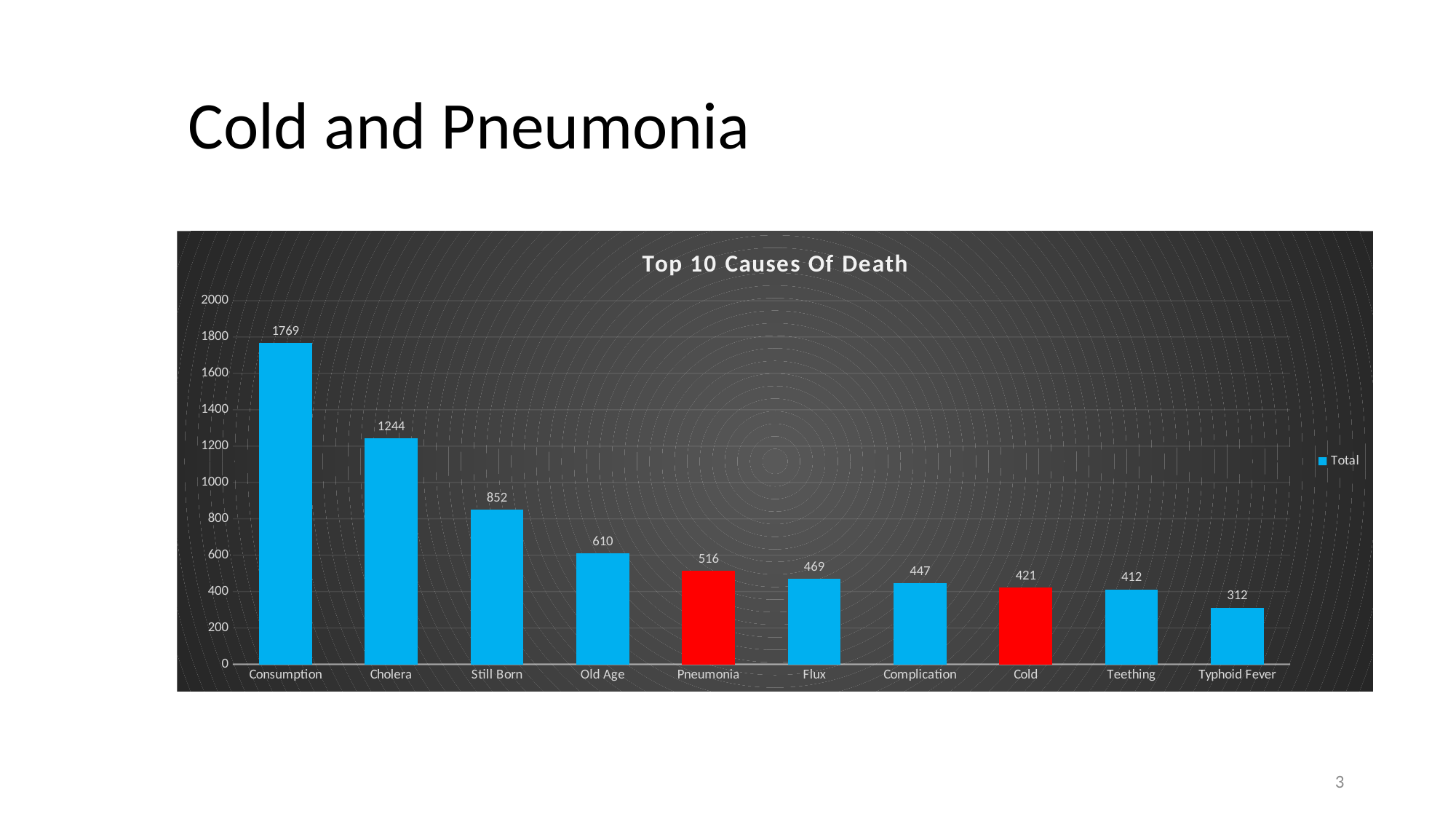

# Cold and Pneumonia

### Chart: Top 10 Causes Of Death

| Category | Total |
|---|---|
| Consumption | 1769.0 |
| Cholera | 1244.0 |
| Still Born | 852.0 |
| Old Age | 610.0 |
| Pneumonia | 516.0 |
| Flux | 469.0 |
| Complication | 447.0 |
| Cold | 421.0 |
| Teething | 412.0 |
| Typhoid Fever | 312.0 |
3